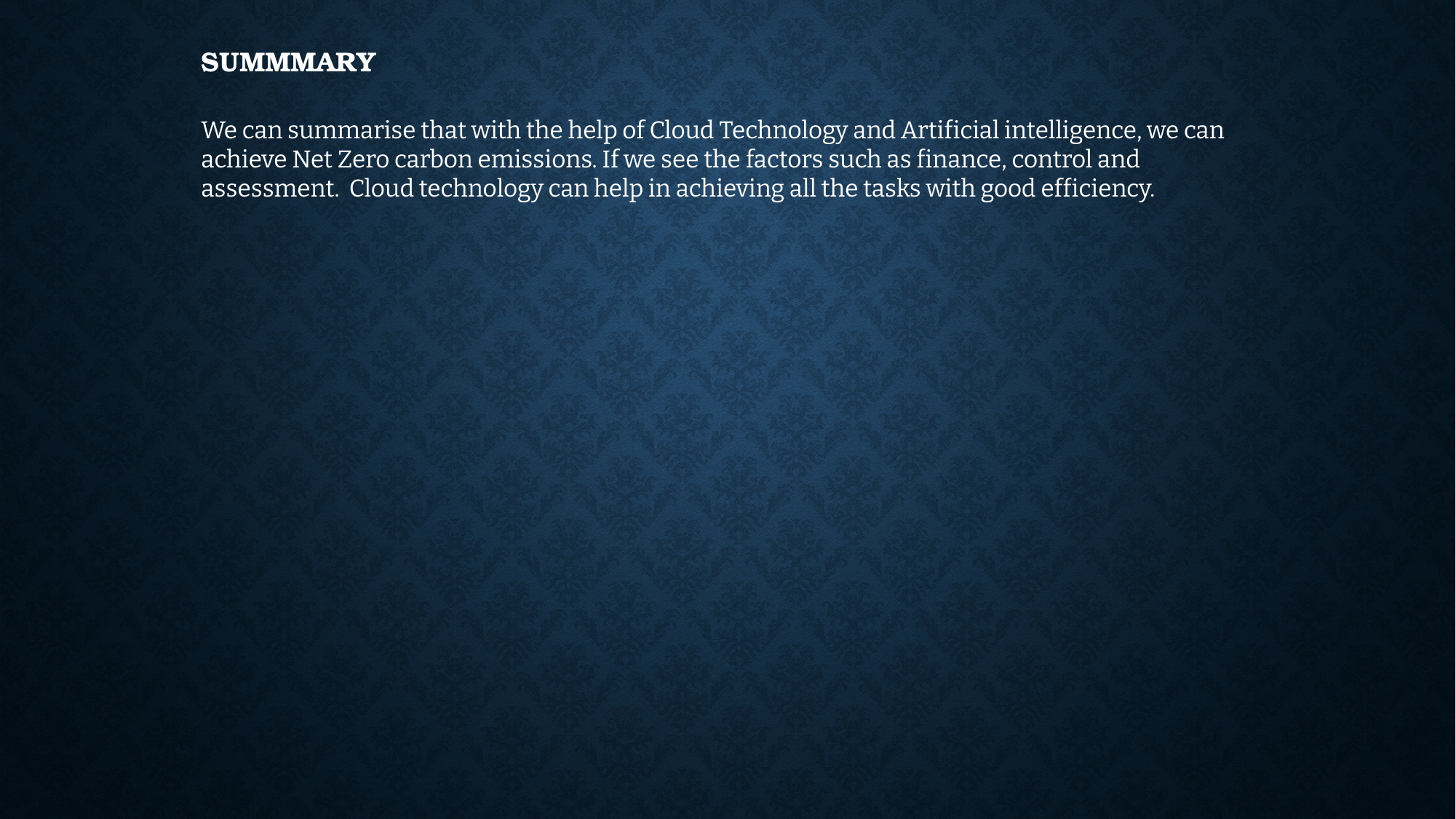

# SUMMMARY
We can summarise that with the help of Cloud Technology and Artificial intelligence, we can achieve Net Zero carbon emissions. If we see the factors such as finance, control and assessment.  Cloud technology can help in achieving all the tasks with good efficiency.